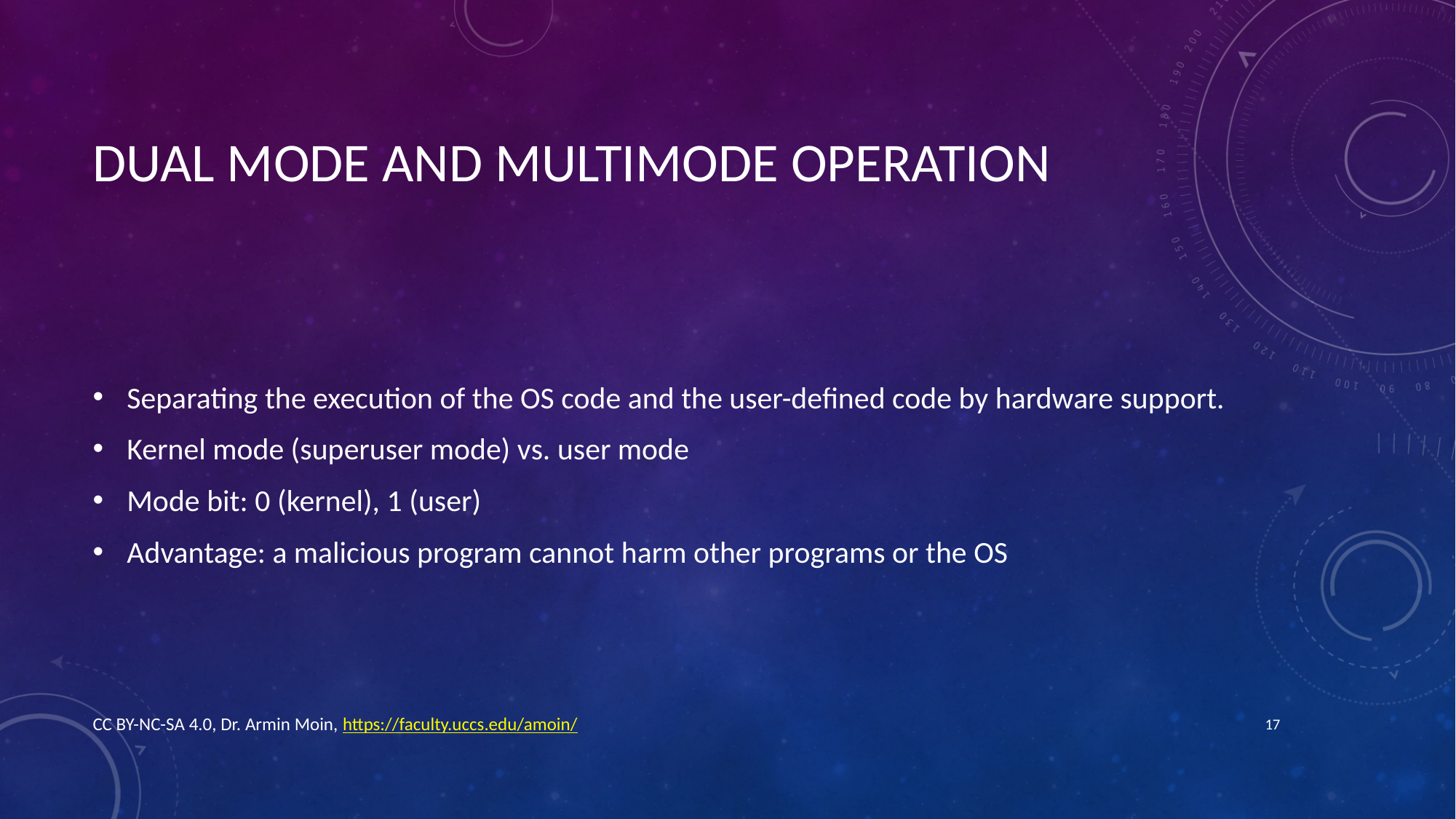

# Dual mode and multimode operation
Separating the execution of the OS code and the user-defined code by hardware support.
Kernel mode (superuser mode) vs. user mode
Mode bit: 0 (kernel), 1 (user)
Advantage: a malicious program cannot harm other programs or the OS
CC BY-NC-SA 4.0, Dr. Armin Moin, https://faculty.uccs.edu/amoin/
17